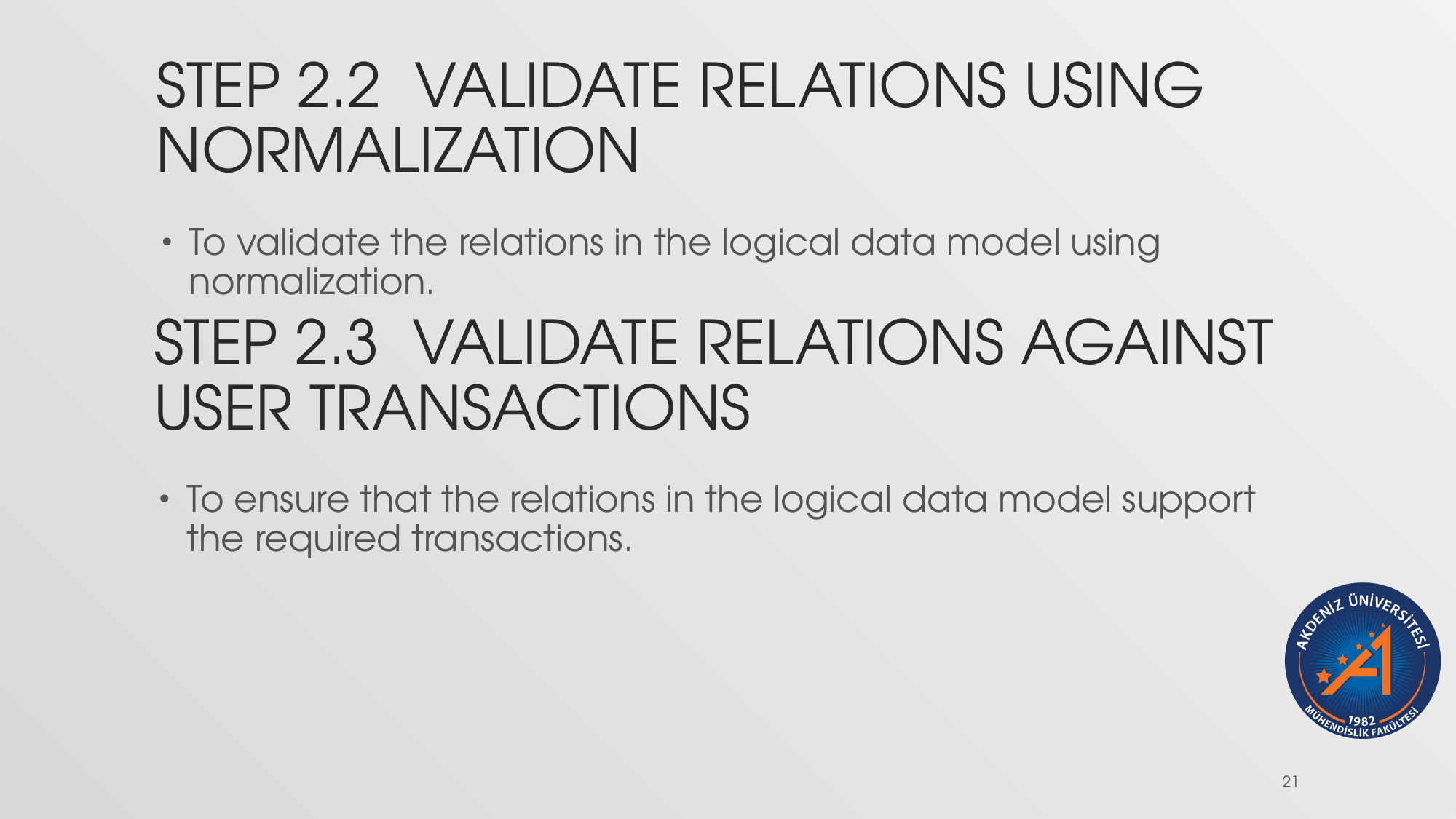

# Step 2.2  Validate relations using normalization
To validate the relations in the logical data model using normalization.
Step 2.3  Validate relations against user transactions
To ensure that the relations in the logical data model support the required transactions.
21